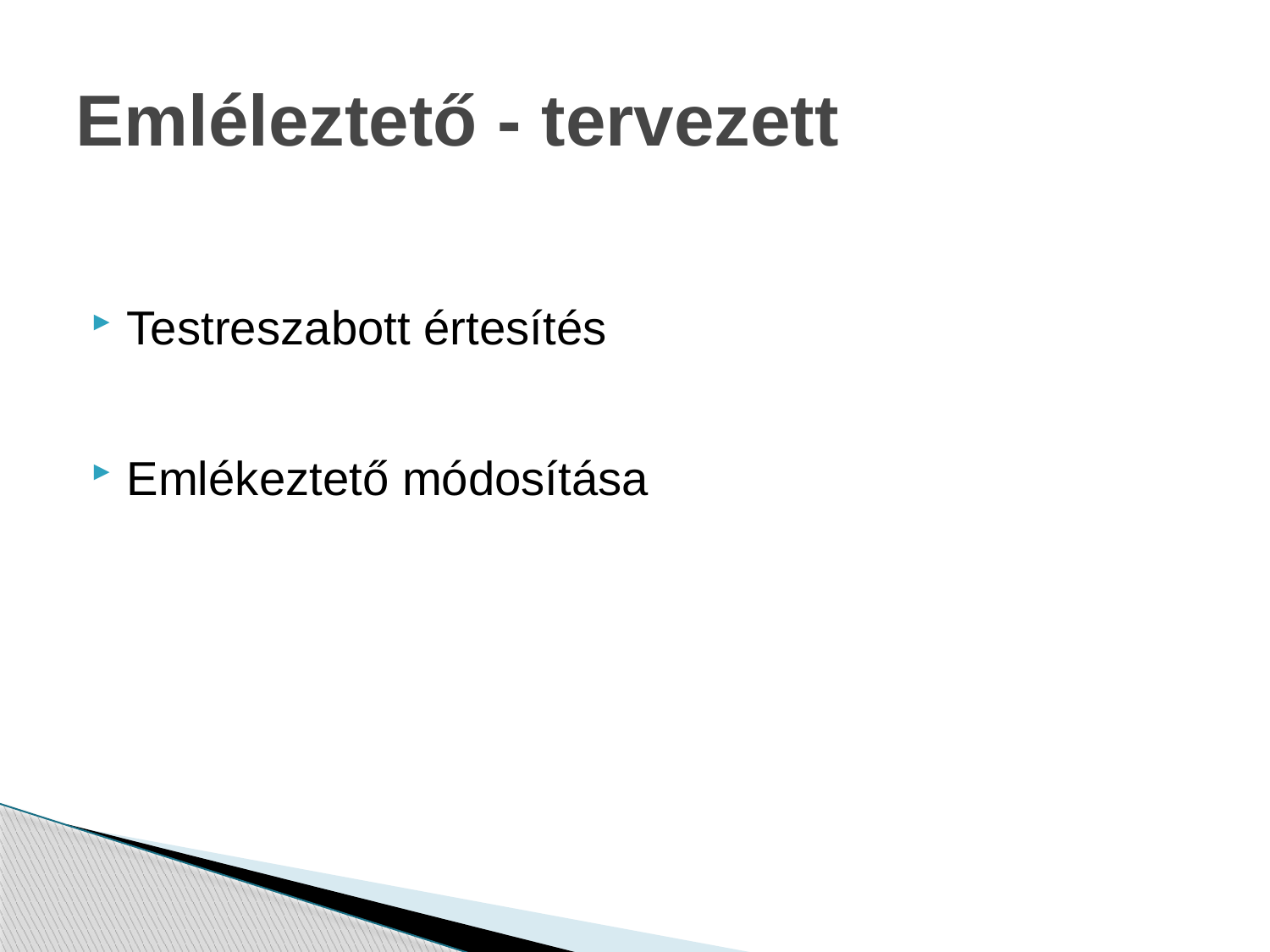

# Emléleztető - tervezett
Testreszabott értesítés
Emlékeztető módosítása